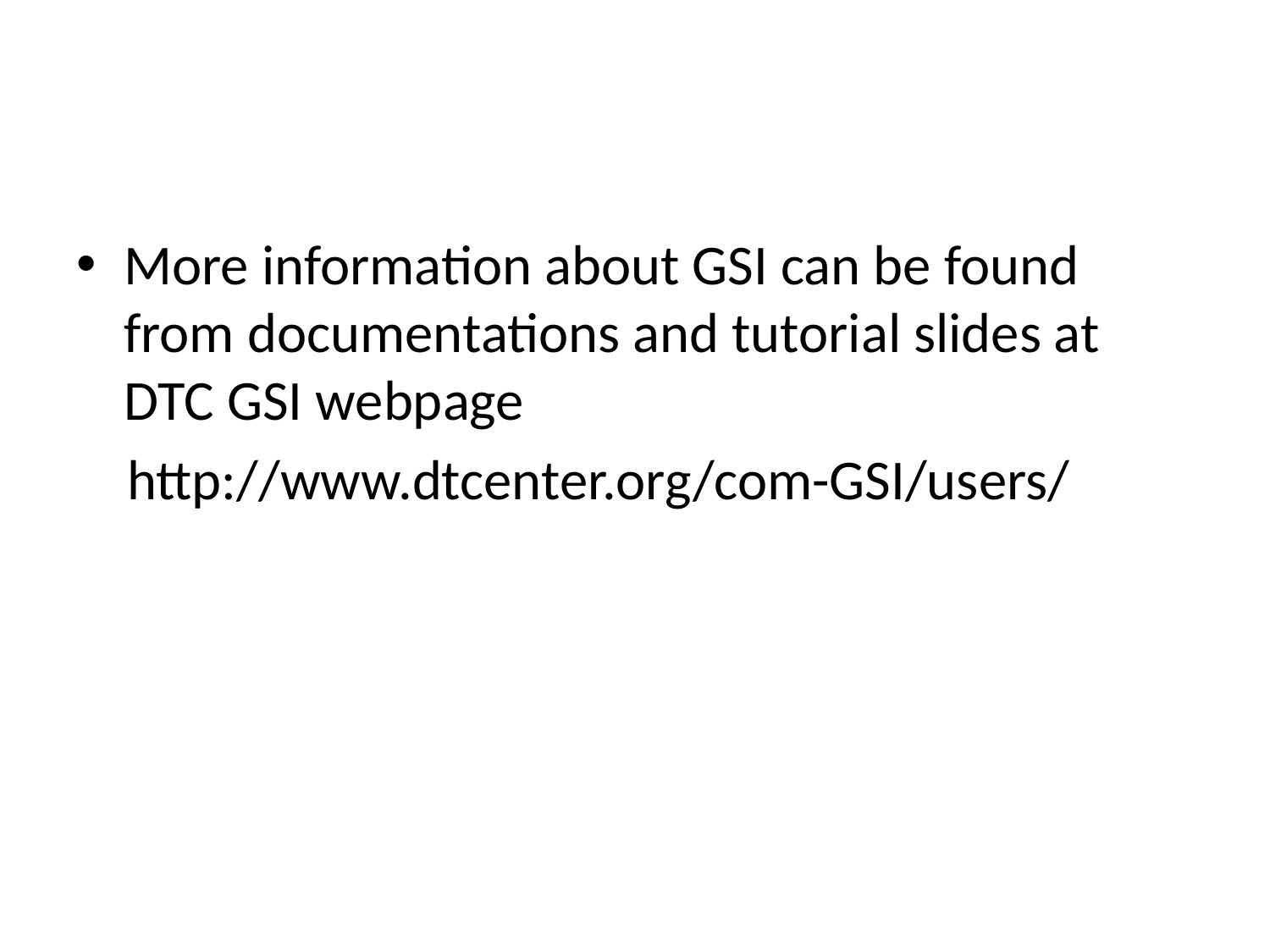

More information about GSI can be found from documentations and tutorial slides at DTC GSI webpage
    http://www.dtcenter.org/com-GSI/users/